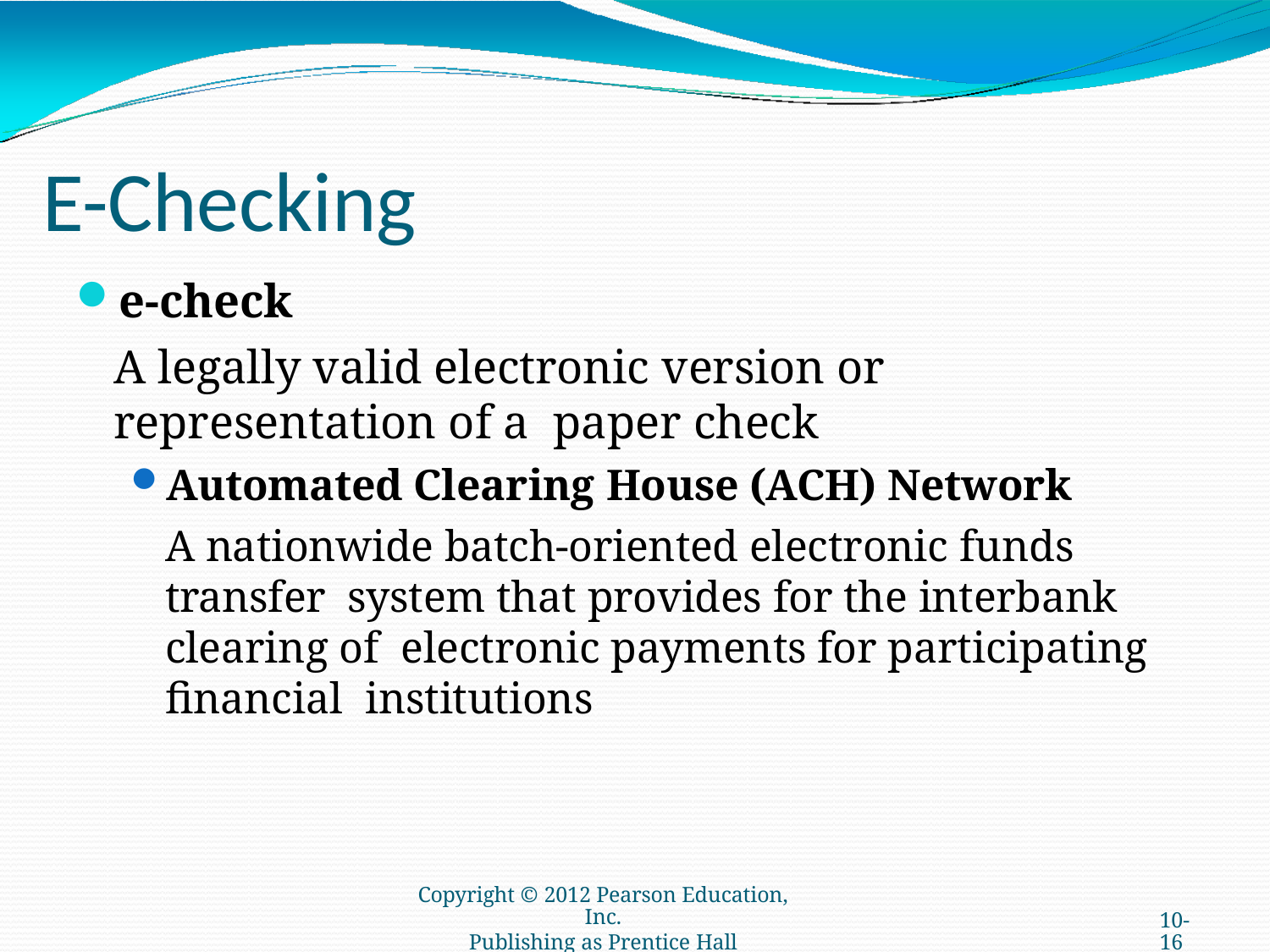

# E-Checking
e-check
A legally valid electronic version or representation of a  paper check
Automated Clearing House (ACH) Network
A nationwide batch-oriented electronic funds transfer  system that provides for the interbank clearing of  electronic payments for participating financial  institutions
Copyright © 2012 Pearson Education, Inc.
Publishing as Prentice Hall
10-16